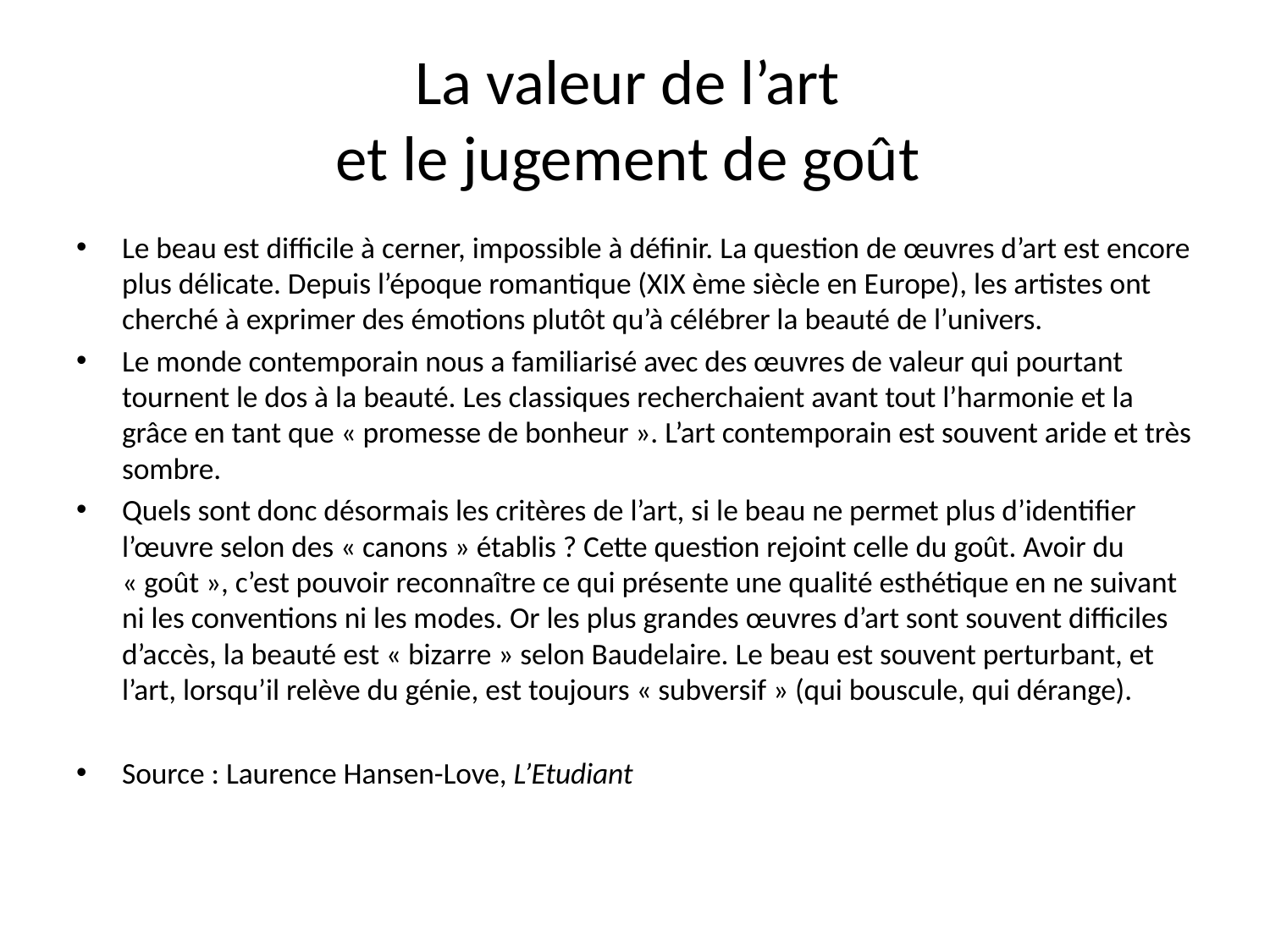

# La valeur de l’art et le jugement de goût
Le beau est difficile à cerner, impossible à définir. La question de œuvres d’art est encore plus délicate. Depuis l’époque romantique (XIX ème siècle en Europe), les artistes ont cherché à exprimer des émotions plutôt qu’à célébrer la beauté de l’univers.
Le monde contemporain nous a familiarisé avec des œuvres de valeur qui pourtant tournent le dos à la beauté. Les classiques recherchaient avant tout l’harmonie et la grâce en tant que « promesse de bonheur ». L’art contemporain est souvent aride et très sombre.
Quels sont donc désormais les critères de l’art, si le beau ne permet plus d’identifier l’œuvre selon des « canons » établis ? Cette question rejoint celle du goût. Avoir du « goût », c’est pouvoir reconnaître ce qui présente une qualité esthétique en ne suivant ni les conventions ni les modes. Or les plus grandes œuvres d’art sont souvent difficiles d’accès, la beauté est « bizarre » selon Baudelaire. Le beau est souvent perturbant, et l’art, lorsqu’il relève du génie, est toujours « subversif » (qui bouscule, qui dérange).

Source : Laurence Hansen-Love, L’Etudiant